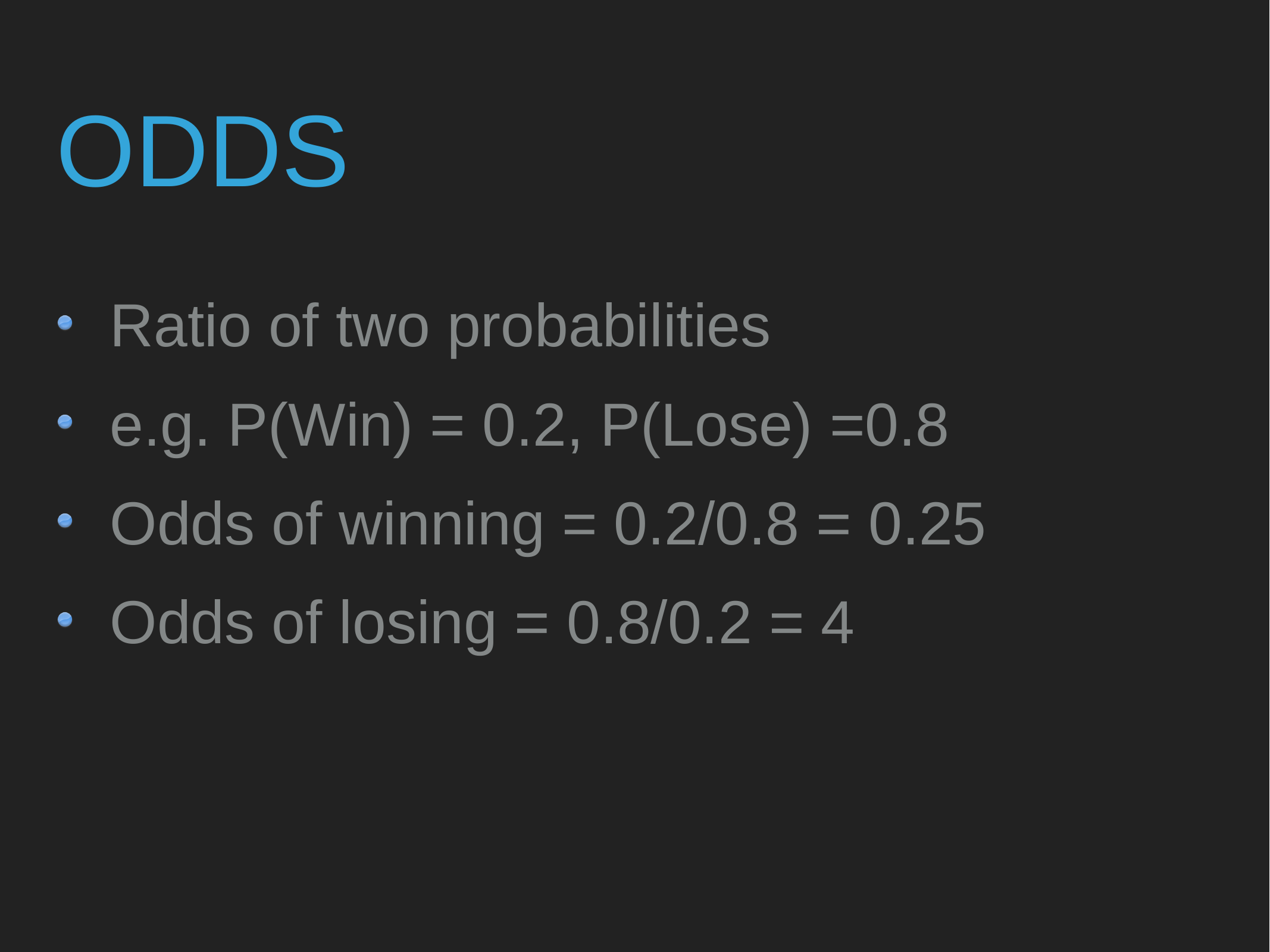

Odds
Ratio of two probabilities
e.g. P(Win) = 0.2, P(Lose) =0.8
Odds of winning = 0.2/0.8 = 0.25
Odds of losing = 0.8/0.2 = 4